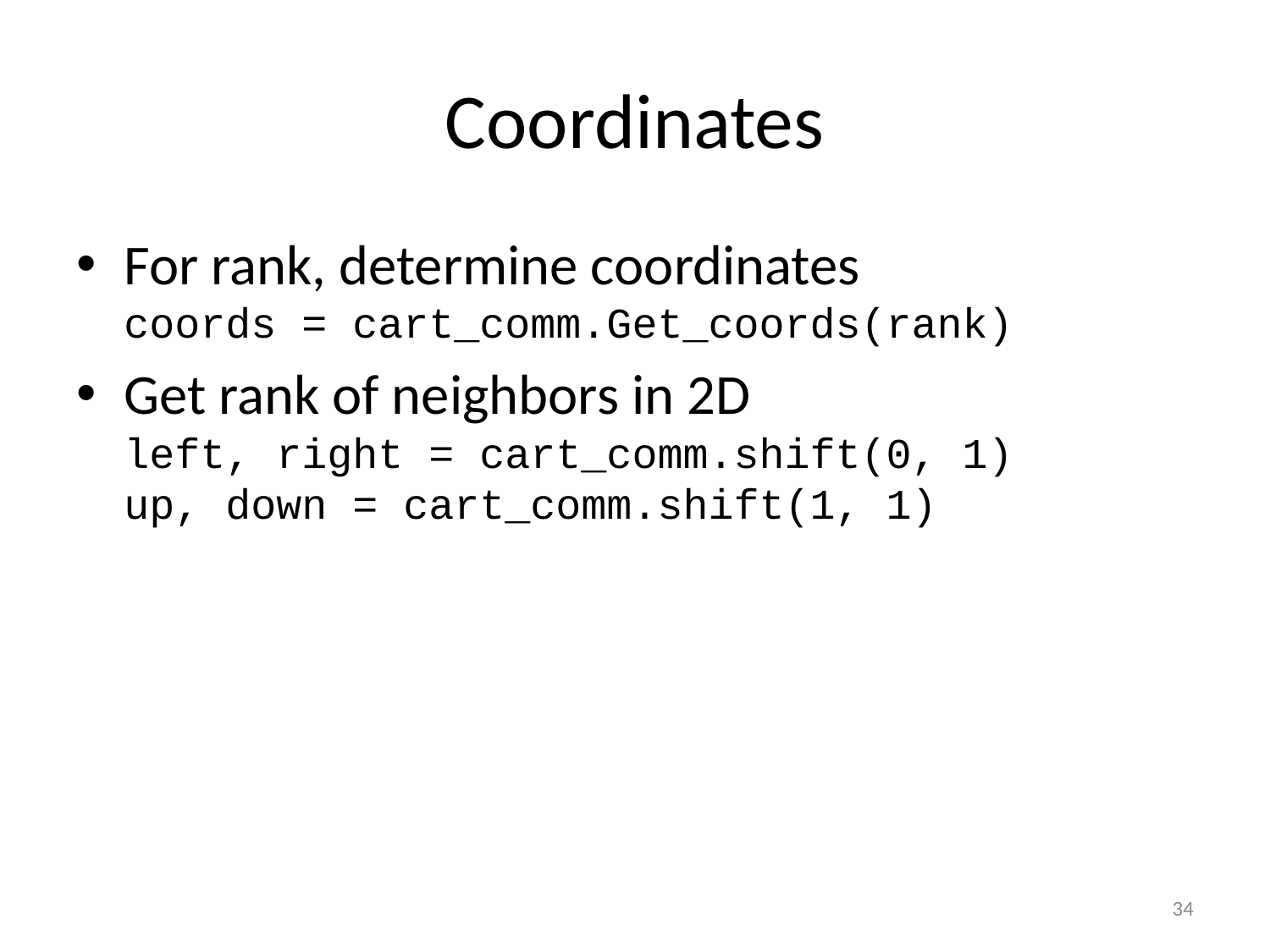

# Coordinates
For rank, determine coordinates
coords = cart_comm.Get_coords(rank)
Get rank of neighbors in 2D
left, right = cart_comm.shift(0, 1)
up, down = cart_comm.shift(1, 1)
34